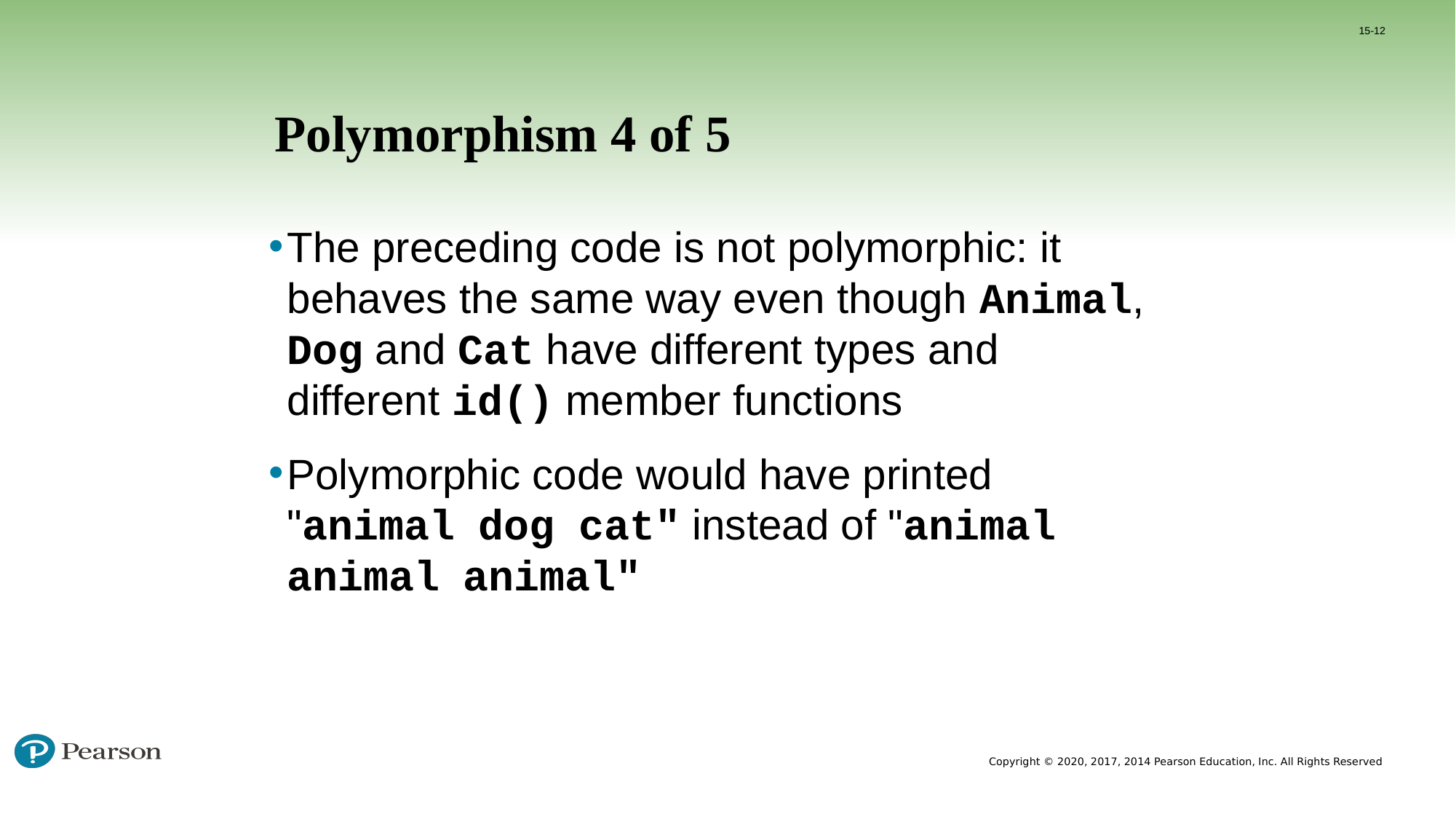

15-12
# Polymorphism 4 of 5
The preceding code is not polymorphic: it behaves the same way even though Animal, Dog and Cat have different types and different id() member functions
Polymorphic code would have printed "animal  dog  cat" instead of "animal  animal  animal"